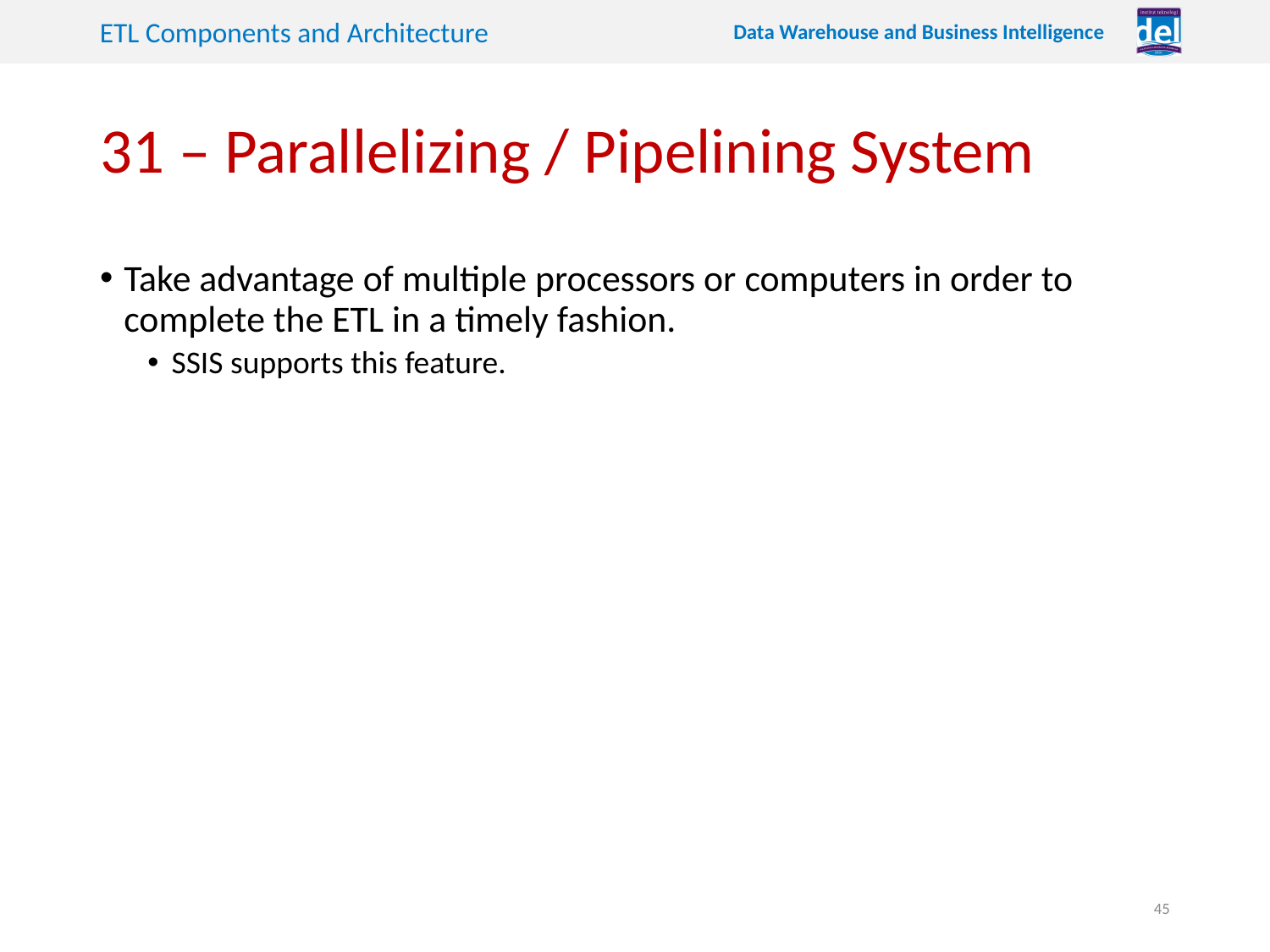

# 31 – Parallelizing / Pipelining System
Take advantage of multiple processors or computers in order to complete the ETL in a timely fashion.
SSIS supports this feature.
45